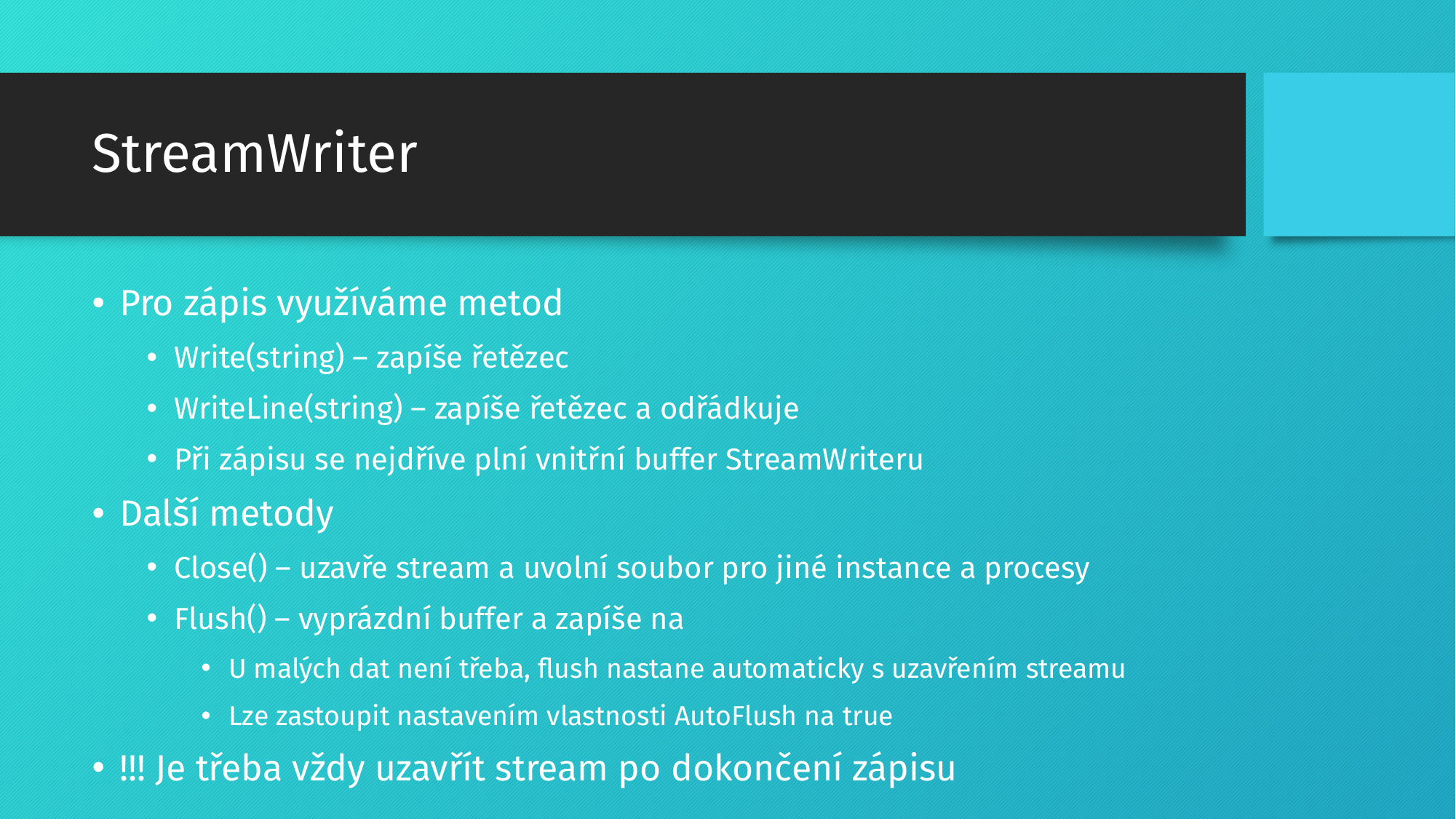

# StreamWriter
Pro zápis využíváme metod
Write(string) – zapíše řetězec
WriteLine(string) – zapíše řetězec a odřádkuje
Při zápisu se nejdříve plní vnitřní buffer StreamWriteru
Další metody
Close() – uzavře stream a uvolní soubor pro jiné instance a procesy
Flush() – vyprázdní buffer a zapíše na
U malých dat není třeba, flush nastane automaticky s uzavřením streamu
Lze zastoupit nastavením vlastnosti AutoFlush na true
!!! Je třeba vždy uzavřít stream po dokončení zápisu